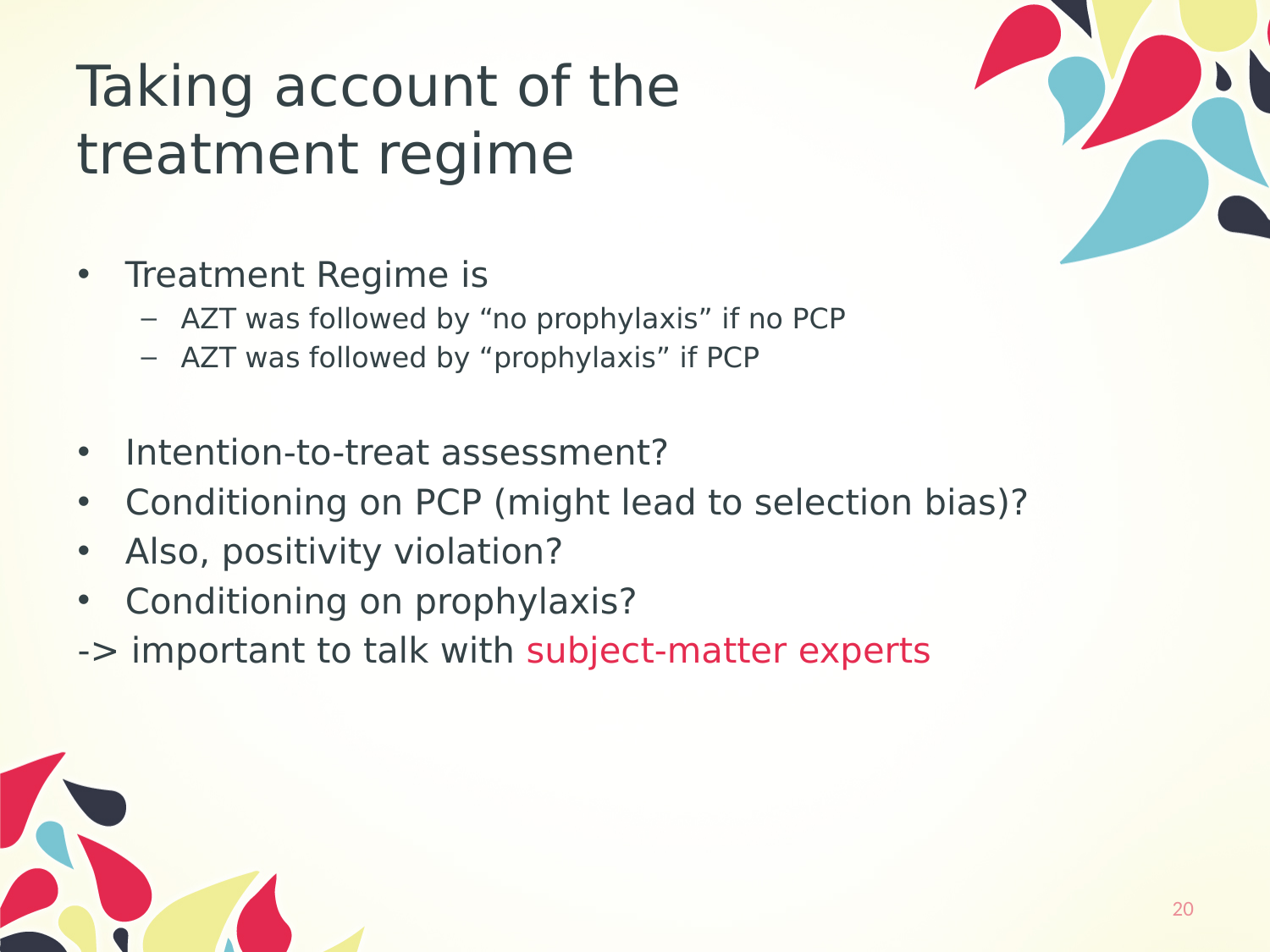

# Taking account of the treatment regime
Treatment Regime is
AZT was followed by “no prophylaxis” if no PCP
AZT was followed by “prophylaxis” if PCP

Intention-to-treat assessment?
Conditioning on PCP (might lead to selection bias)?
Also, positivity violation?
Conditioning on prophylaxis?
-> important to talk with subject-matter experts

20